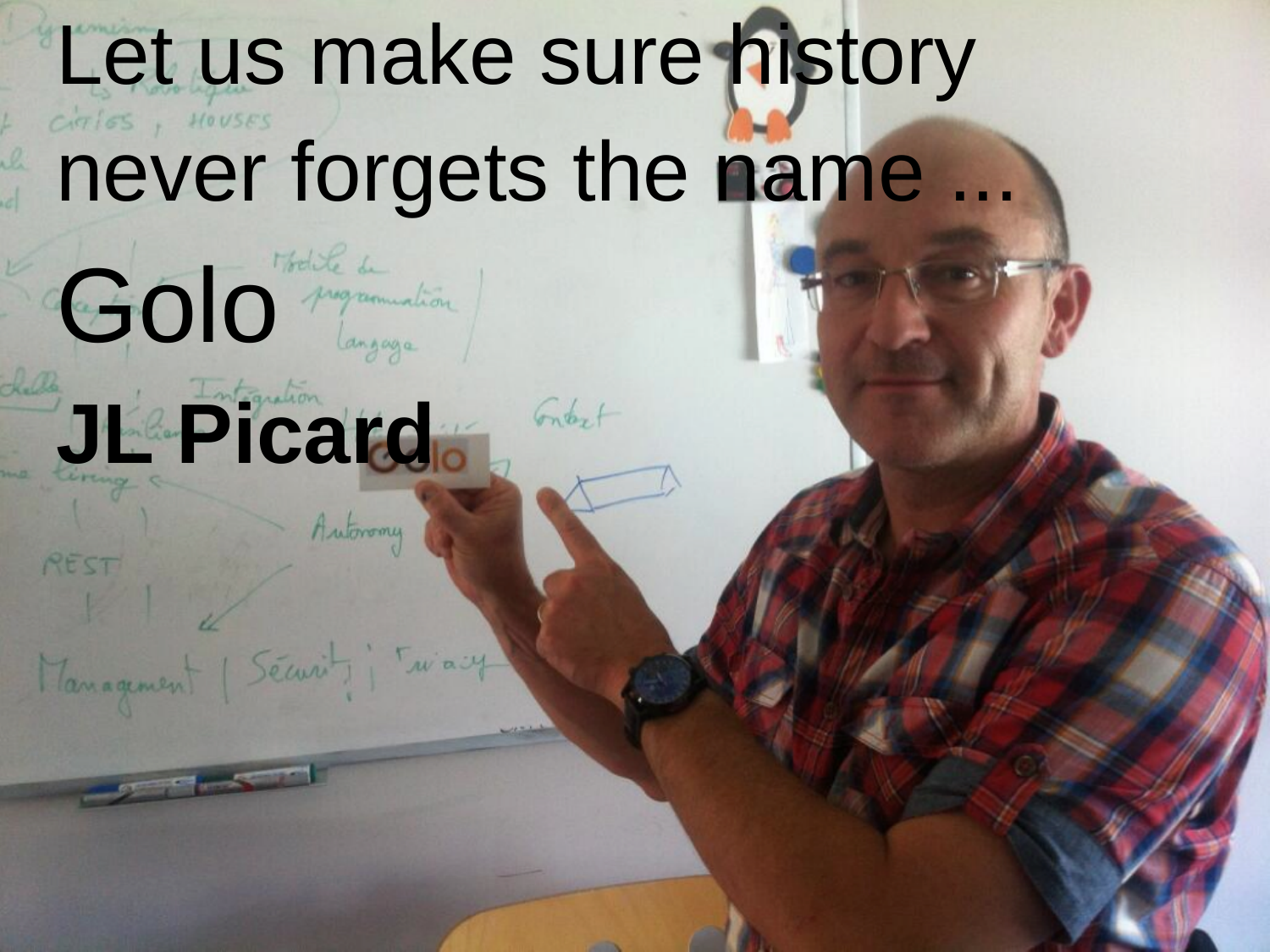

# Let us make sure history
never forgets the name ...
Golo
JL Picard